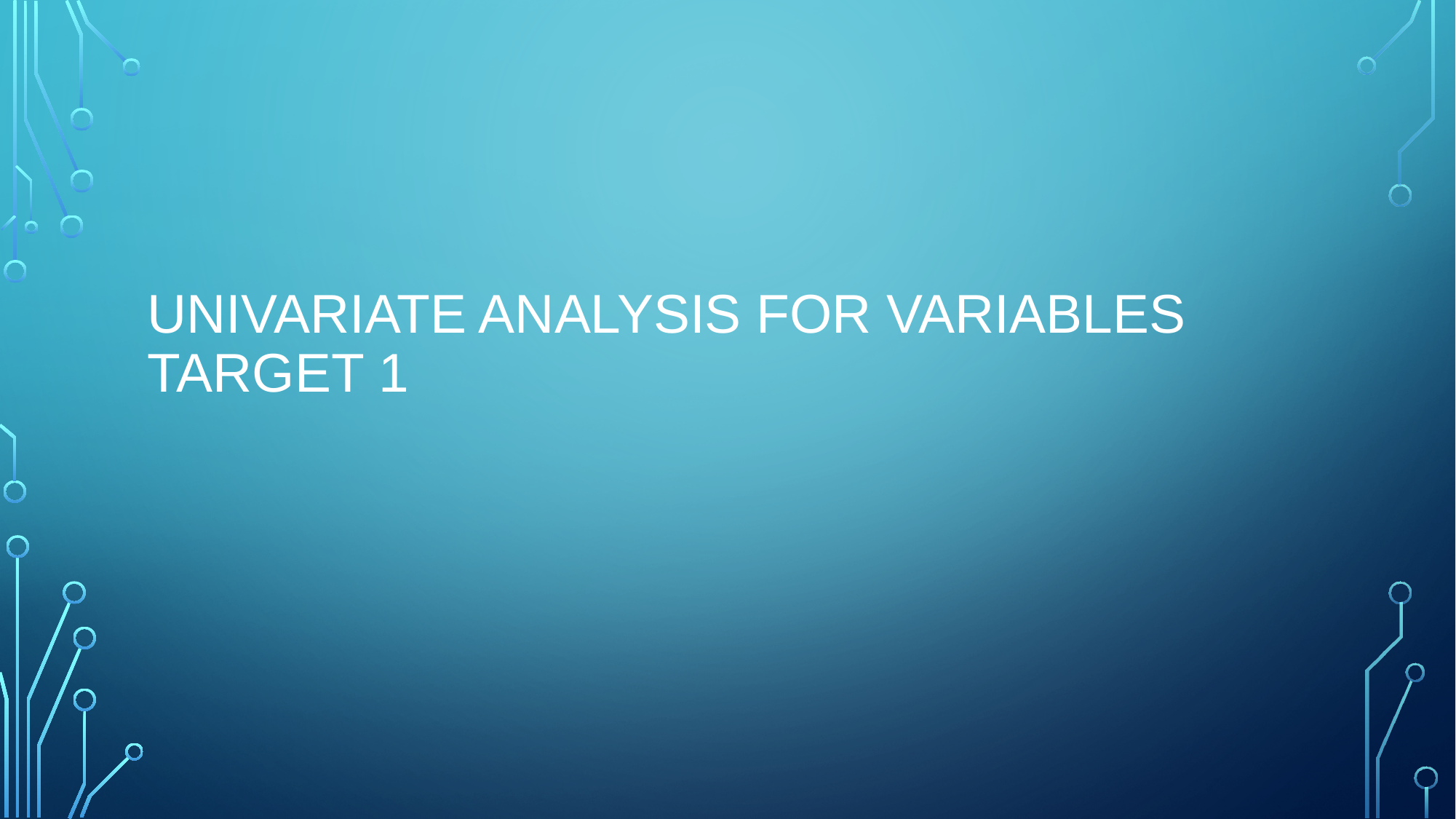

# Univariate analysis for variables target 1